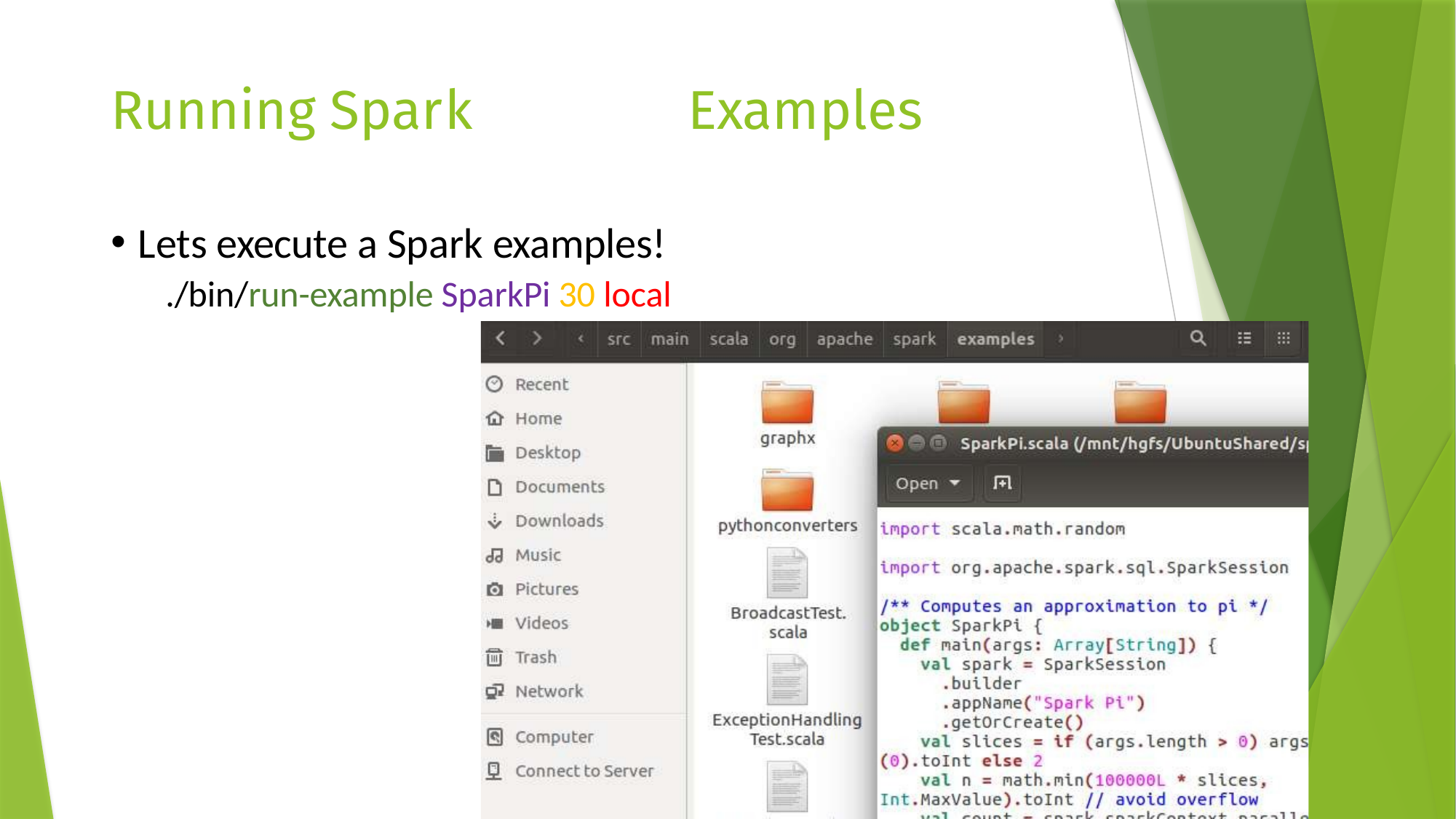

# Running Spark	Examples
Lets execute a Spark examples!
./bin/run-example SparkPi 30 local